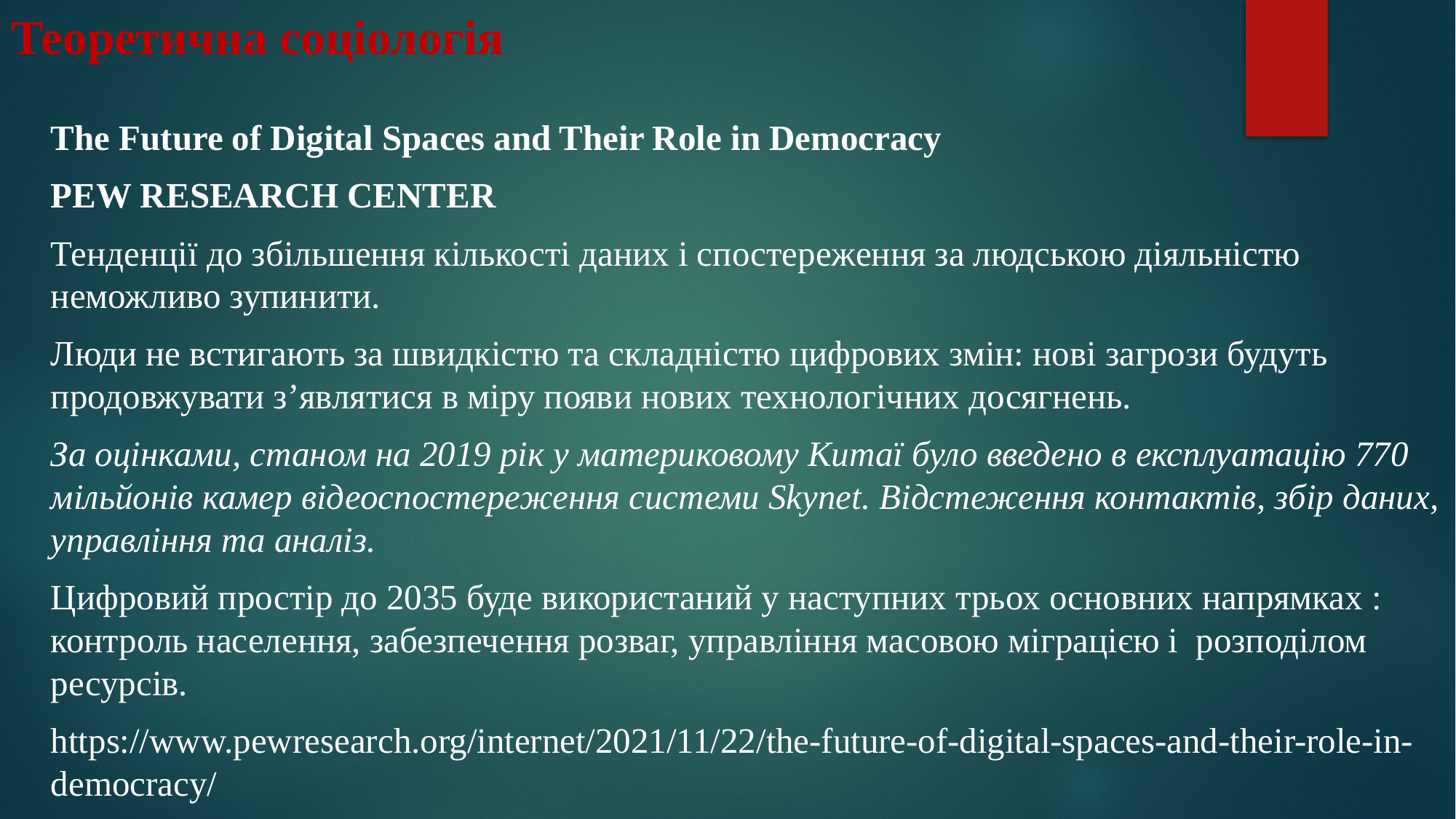

# Теоретична соціологія
	The Future of Digital Spaces and Their Role in Democracy
    	PEW RESEARCH CENTER
	Тенденції до збільшення кількості даних і спостереження за людською діяльністю неможливо зупинити.
	Люди не встигають за швидкістю та складністю цифрових змін: нові загрози будуть продовжувати з’являтися в міру появи нових технологічних досягнень.
	За оцінками, станом на 2019 рік у материковому Китаї було введено в експлуатацію 770 мільйонів камер відеоспостереження системи Skynet. Відстеження контактів, збір даних, управління та аналіз.
	Цифровий простір до 2035 буде використаний у наступних трьох основних напрямках : контроль населення, забезпечення розваг, управління масовою міграцією і  розподілом ресурсів.
	https://www.pewresearch.org/internet/2021/11/22/the-future-of-digital-spaces-and-their-role-in-democracy/